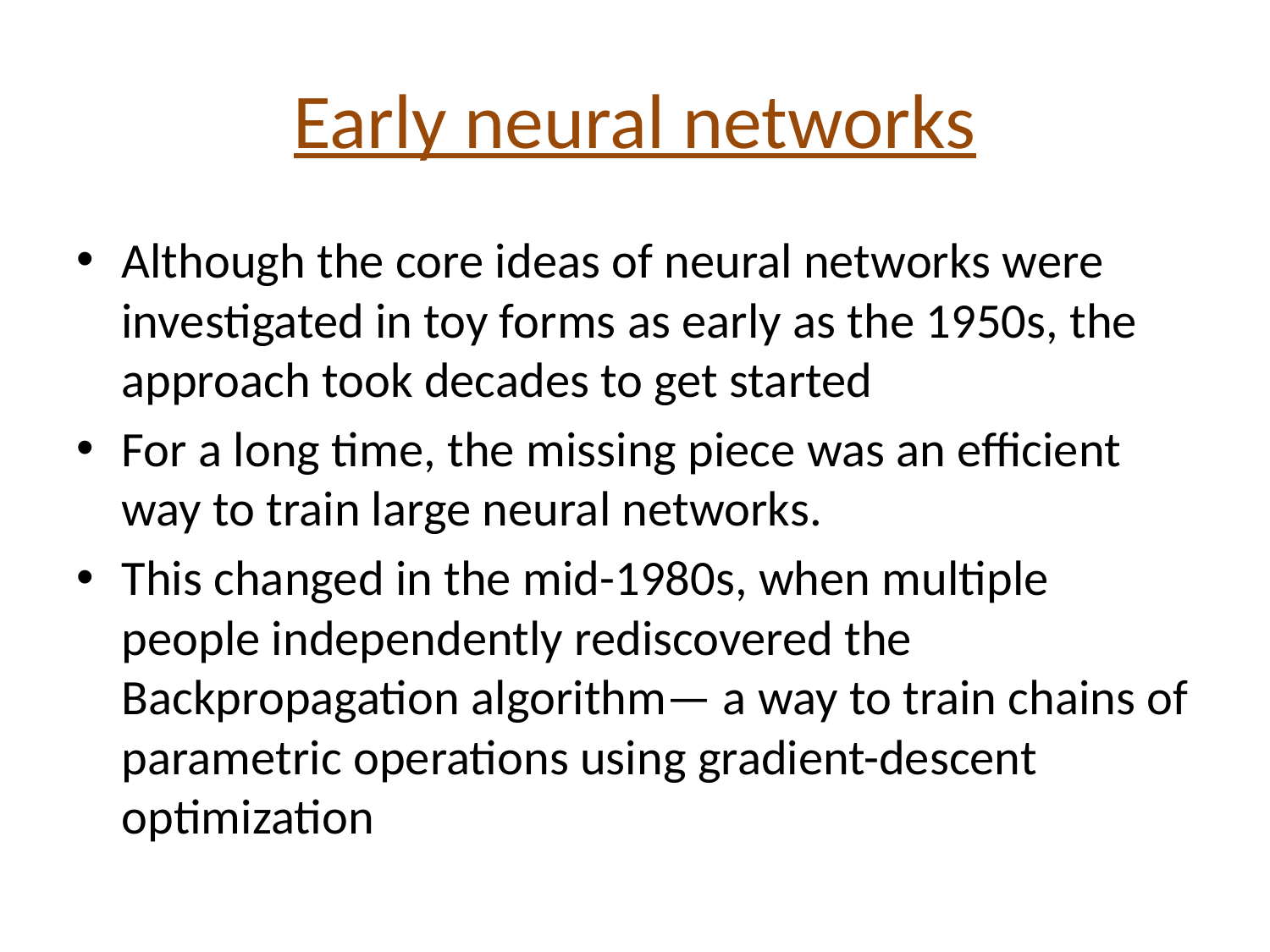

# Early neural networks
Although the core ideas of neural networks were investigated in toy forms as early as the 1950s, the approach took decades to get started
For a long time, the missing piece was an efficient way to train large neural networks.
This changed in the mid-1980s, when multiple people independently rediscovered the Backpropagation algorithm— a way to train chains of parametric operations using gradient-descent optimization